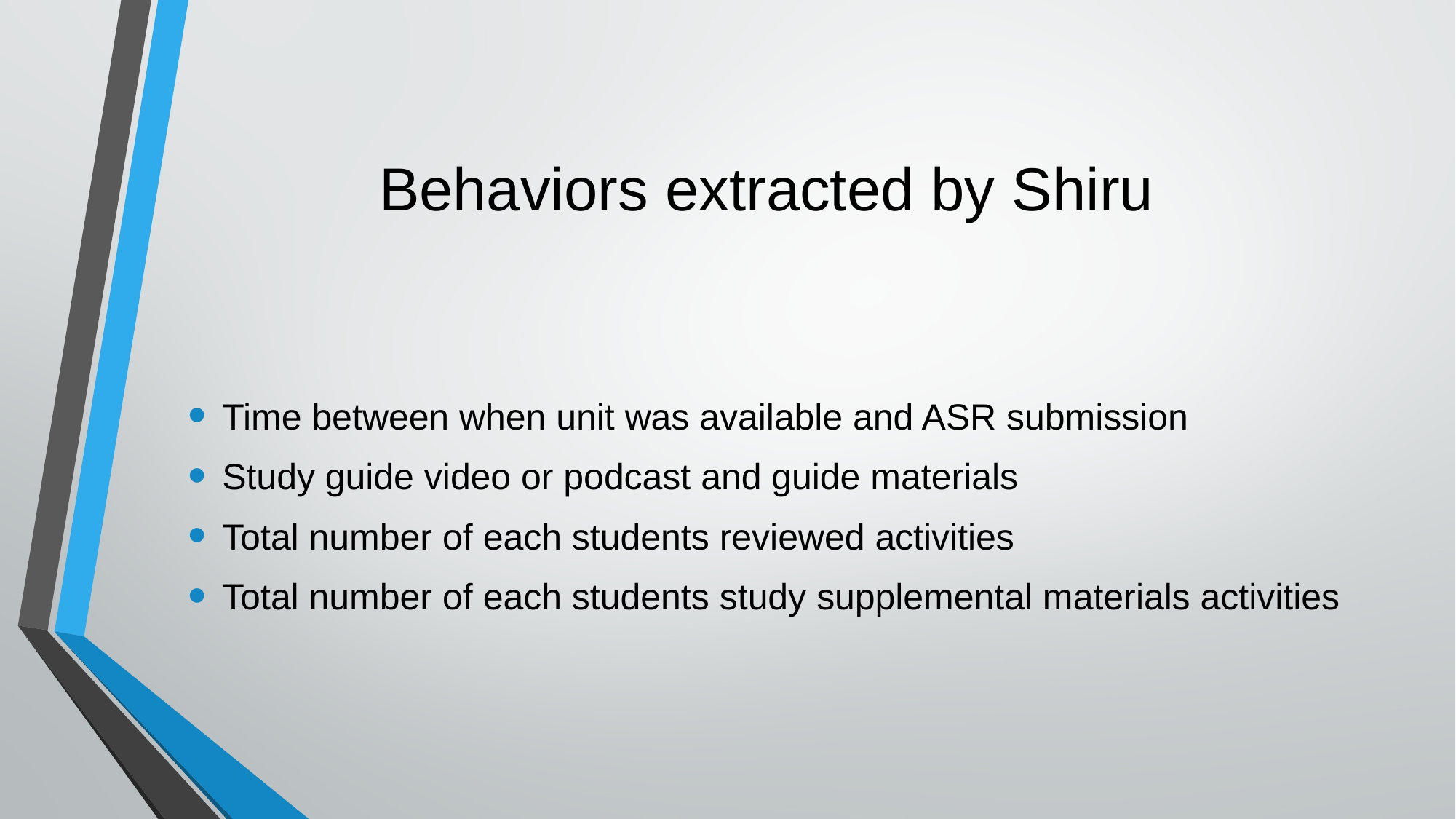

# Behaviors extracted by Shiru
Time between when unit was available and ASR submission
Study guide video or podcast and guide materials
Total number of each students reviewed activities
Total number of each students study supplemental materials activities